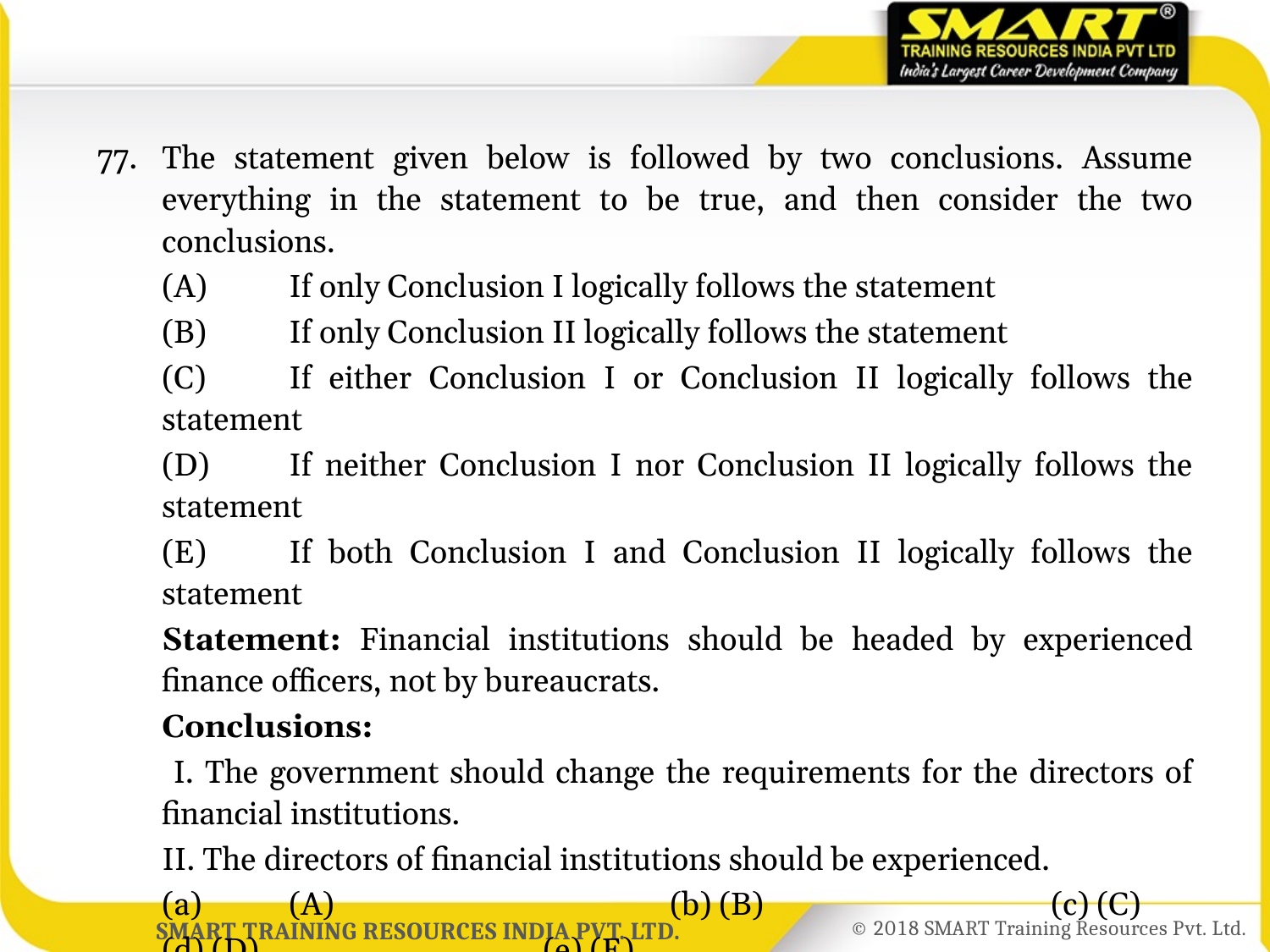

77.	The statement given below is followed by two conclusions. Assume everything in the statement to be true, and then consider the two conclusions.
	(A)	If only Conclusion I logically follows the statement
	(B)	If only Conclusion II logically follows the statement
	(C)	If either Conclusion I or Conclusion II logically follows the statement
	(D)	If neither Conclusion I nor Conclusion II logically follows the statement
	(E)	If both Conclusion I and Conclusion II logically follows the statement
	Statement: Financial institutions should be headed by experienced finance officers, not by bureaucrats.
	Conclusions:
	 I. The government should change the requirements for the directors of financial institutions.
	II. The directors of financial institutions should be experienced.
	(a)	(A)			(b) (B)			(c) (C)
	(d) (D)			(e) (E)